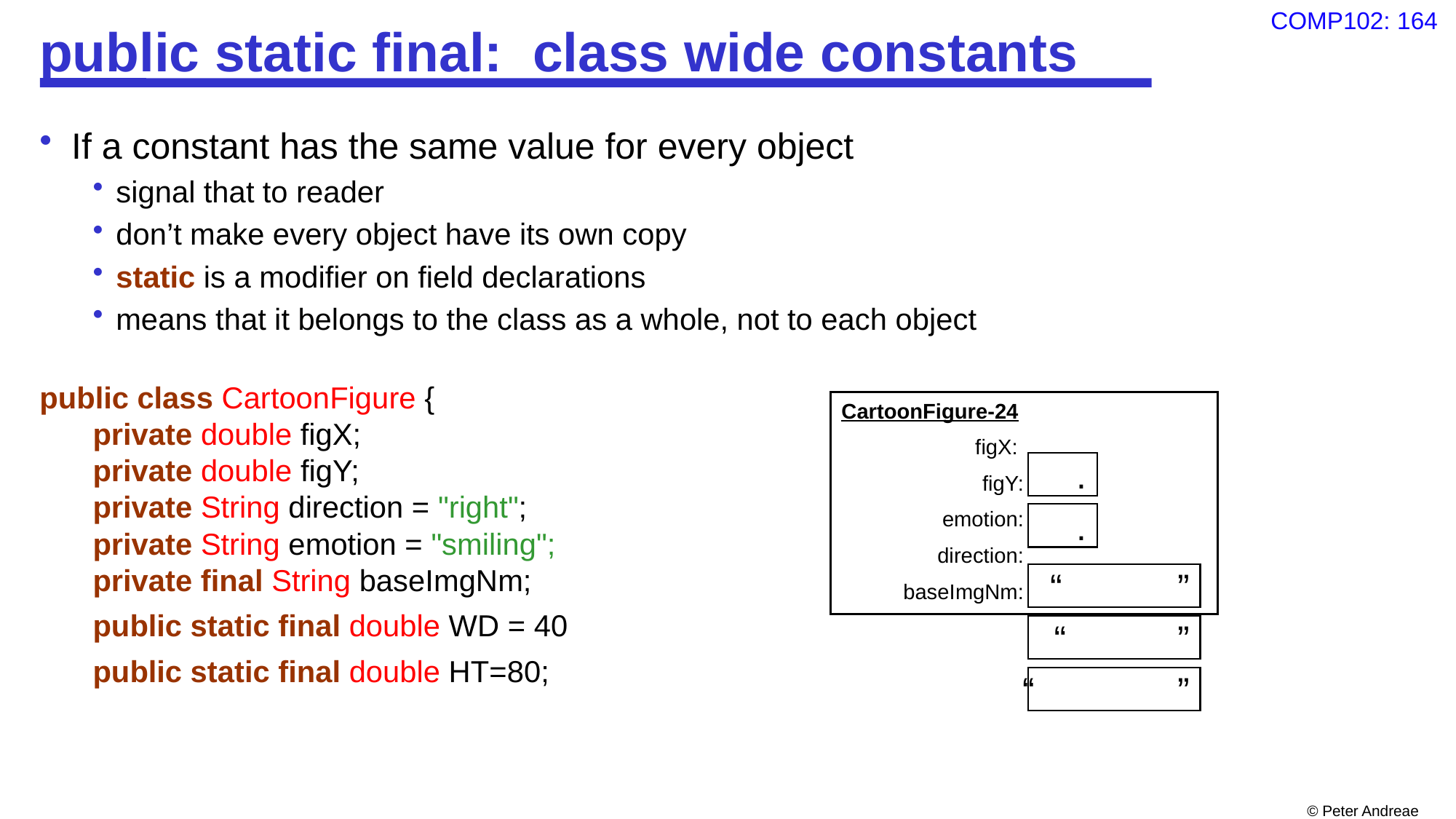

# public static final:  class wide constants
If a constant has the same value for every object
signal that to reader
don’t make every object have its own copy
static is a modifier on field declarations
means that it belongs to the class as a whole, not to each object

public class CartoonFigure {
private double figX;
private double figY;
private String direction = "right";
private String emotion = "smiling";
private final String baseImgNm;
public static final double WD = 40
public static final double HT=80;

CartoonFigure-24
	figX:
	figY:
	emotion:
	direction:
	 baseImgNm:

    .
     .
“               ”
“               ”
“              ”